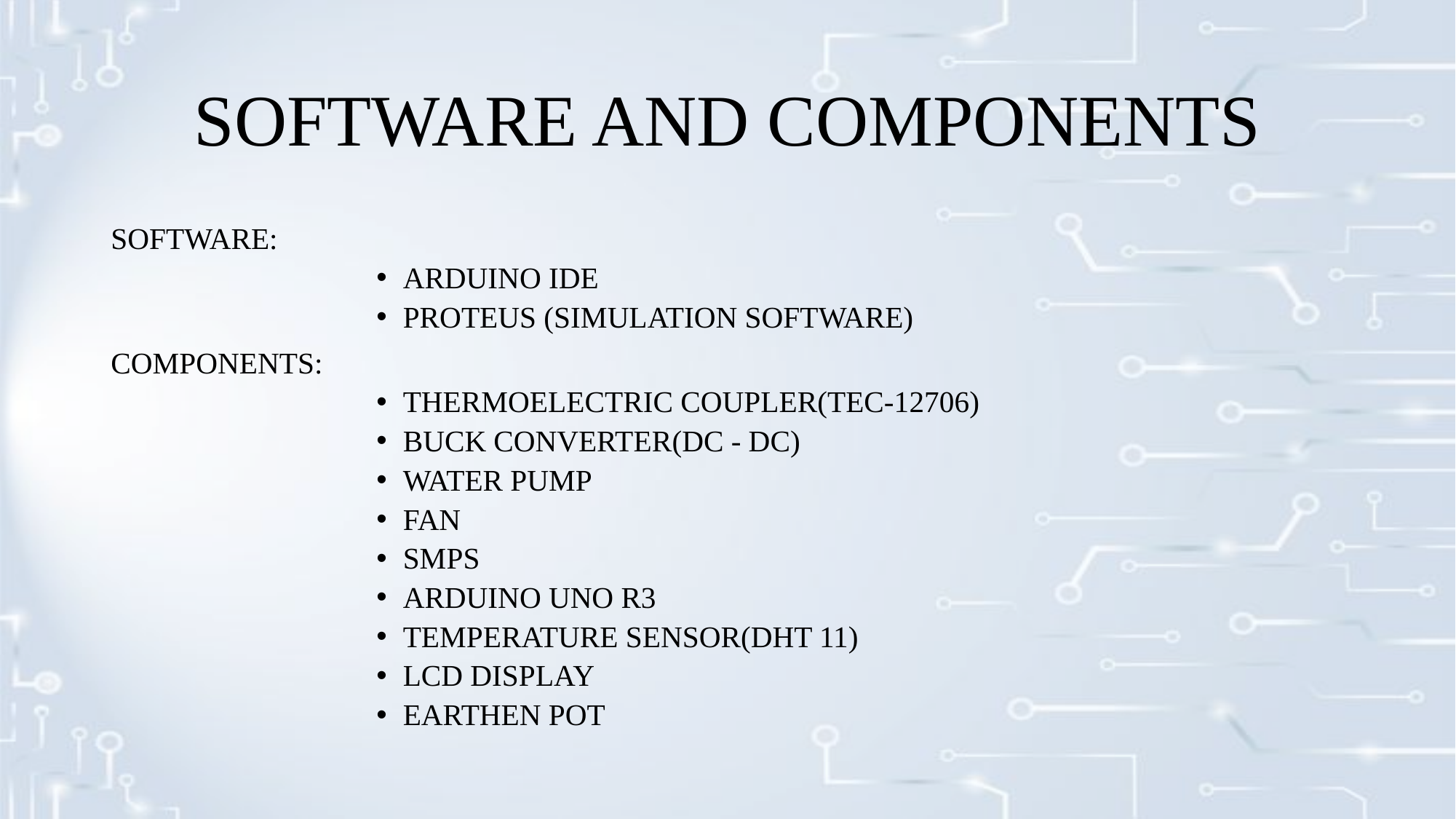

# SOFTWARE AND COMPONENTS
SOFTWARE:
ARDUINO IDE
PROTEUS (SIMULATION SOFTWARE)
COMPONENTS:
THERMOELECTRIC COUPLER(TEC-12706)
BUCK CONVERTER(DC - DC)
WATER PUMP
FAN
SMPS
ARDUINO UNO R3
TEMPERATURE SENSOR(DHT 11)
LCD DISPLAY
EARTHEN POT